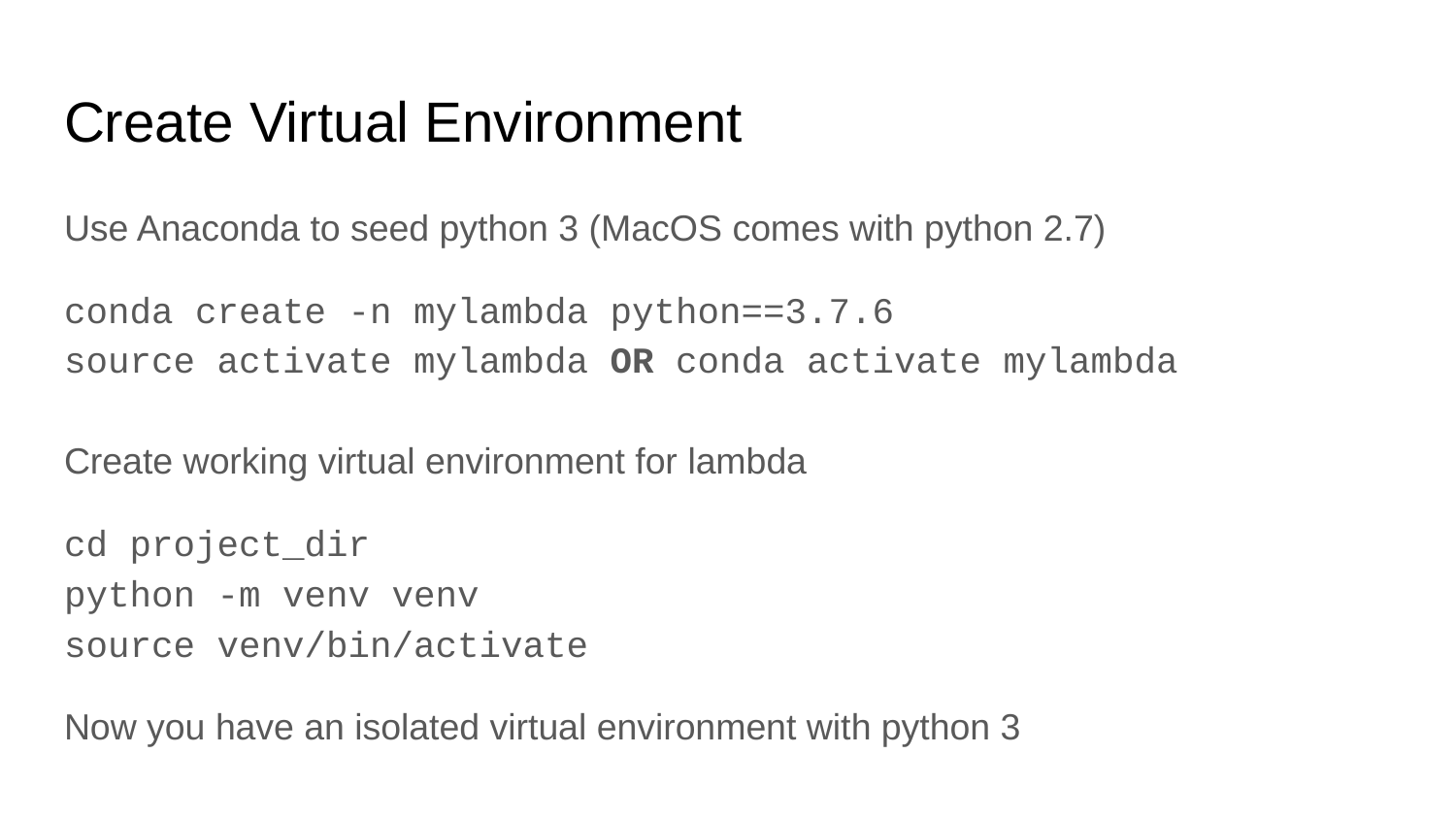

# Create Virtual Environment
Use Anaconda to seed python 3 (MacOS comes with python 2.7)
conda create -n mylambda python==3.7.6
source activate mylambda OR conda activate mylambda
Create working virtual environment for lambda
cd project_dir
python -m venv venv
source venv/bin/activate
Now you have an isolated virtual environment with python 3